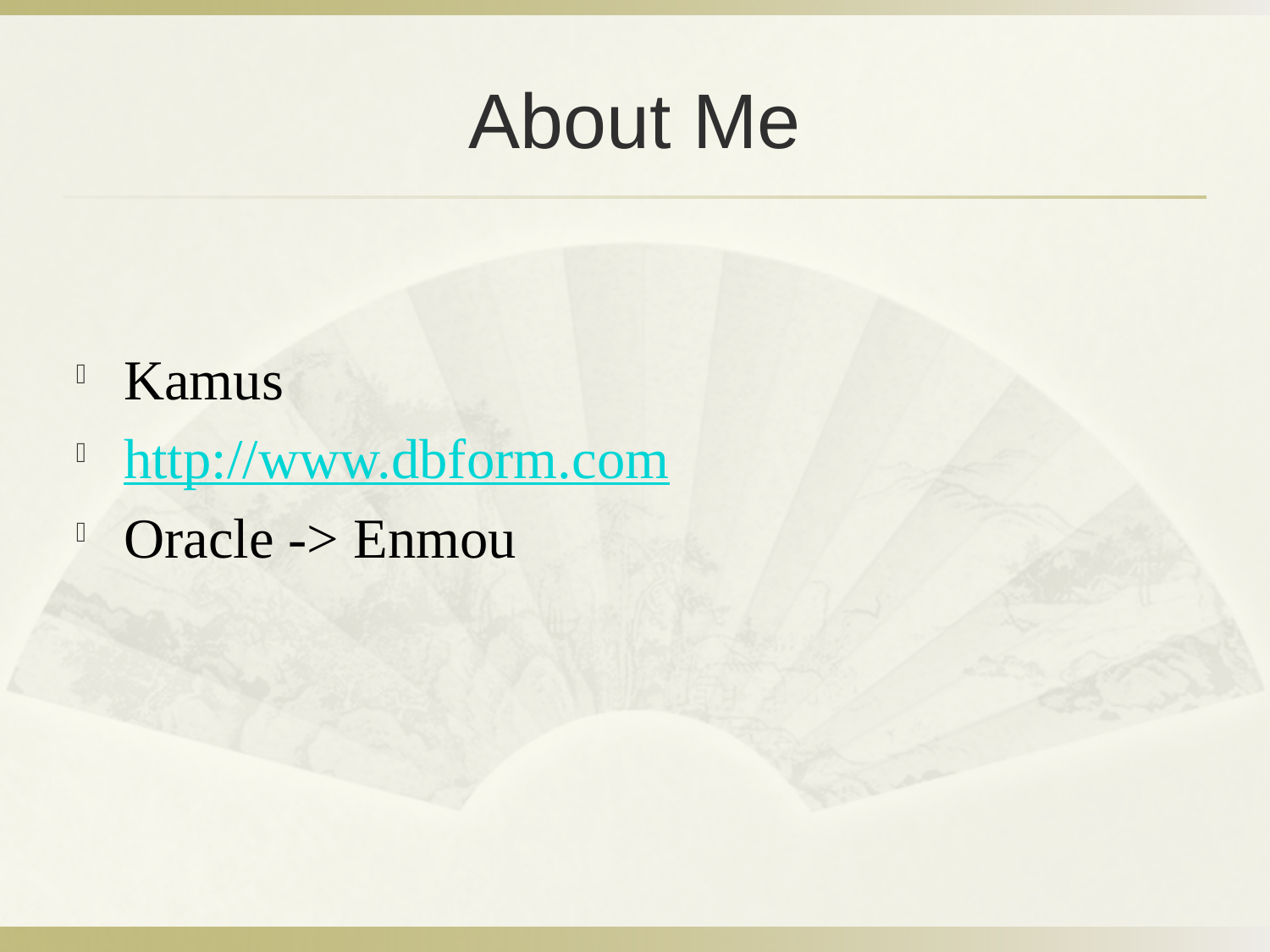

# About Me
Kamus
http://www.dbform.com
Oracle -> Enmou